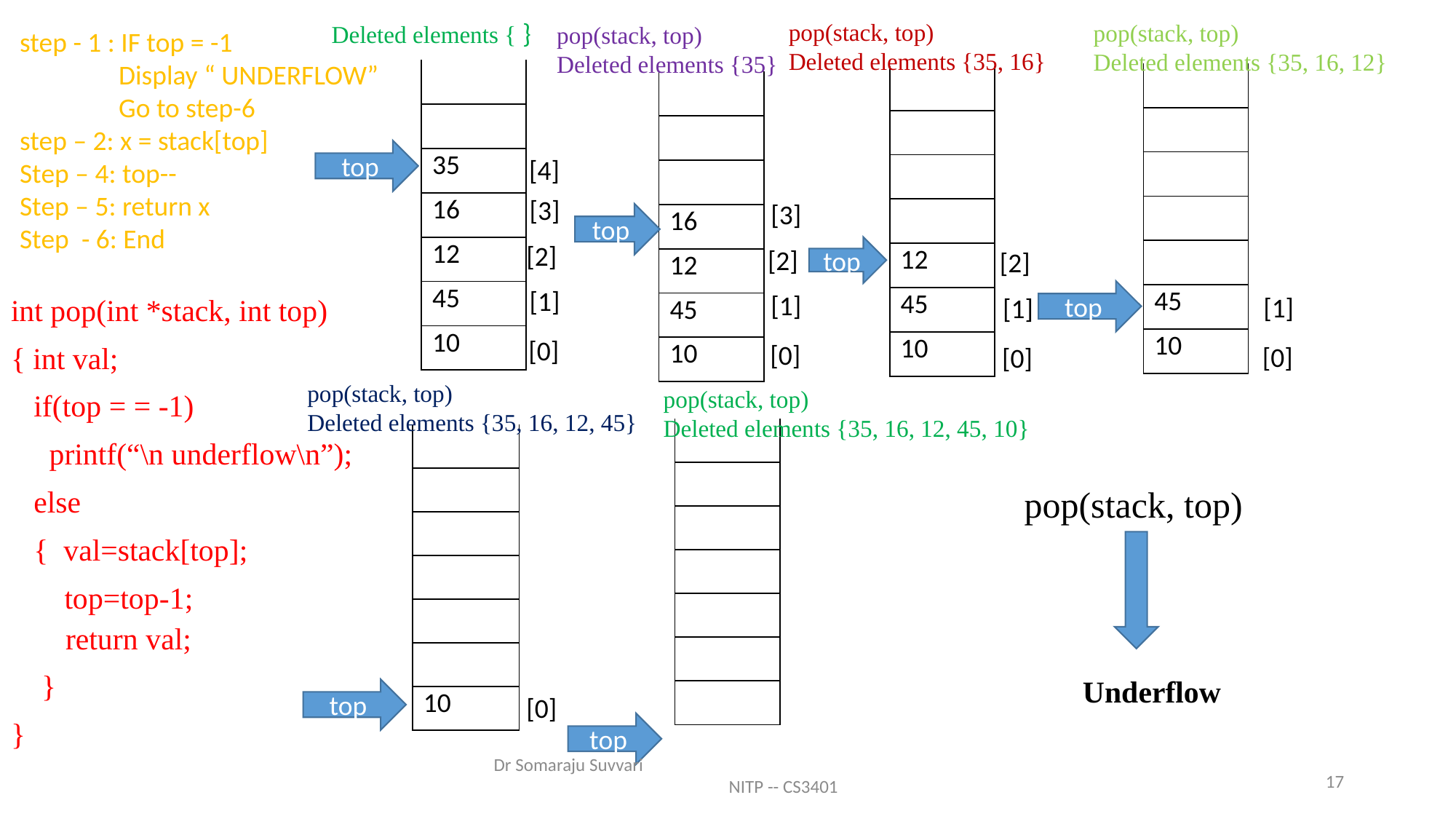

Deleted elements { }
pop(stack, top)
Deleted elements {35, 16}
pop(stack, top)
Deleted elements {35, 16, 12}
pop(stack, top)
Deleted elements {35}
|  |
| --- |
|  |
|  |
| 35 |
| 16 |
| 12 |
| 45 |
| 10 |
|  |
| --- |
|  |
|  |
|  |
|  |
|  |
| 45 |
| 10 |
step - 1 : IF top = -1
                Display “ UNDERFLOW”
                Go to step-6
step – 2: x = stack[top]
Step – 4: top--
Step – 5: return x
Step  - 6: End
|  |
| --- |
|  |
|  |
|  |
|  |
| 12 |
| 45 |
| 10 |
|  |
| --- |
|  |
|  |
|  |
| 16 |
| 12 |
| 45 |
| 10 |
top
[4]
[3]
[2]
[1]
[0]
[3]
[2]
[1]
[0]
top
top
[2]
[1]
[0]
top
[1]
[0]
int pop(int *stack, int top)
{ int val;
   if(top = = -1)
     printf(“\n underflow\n”);
   else
   {  val=stack[top];
       top=top-1;
return val;
    }
}
pop(stack, top)
Deleted elements {35, 16, 12, 45}
|  |
| --- |
|  |
|  |
|  |
|  |
|  |
|  |
|  |
pop(stack, top)
Deleted elements {35, 16, 12, 45, 10}
|  |
| --- |
|  |
|  |
|  |
|  |
|  |
|  |
| 10 |
pop(stack, top)

Underflow
top
[0]
top
Dr Somaraju Suvvari                                                                                                        NITP -- CS3401
17